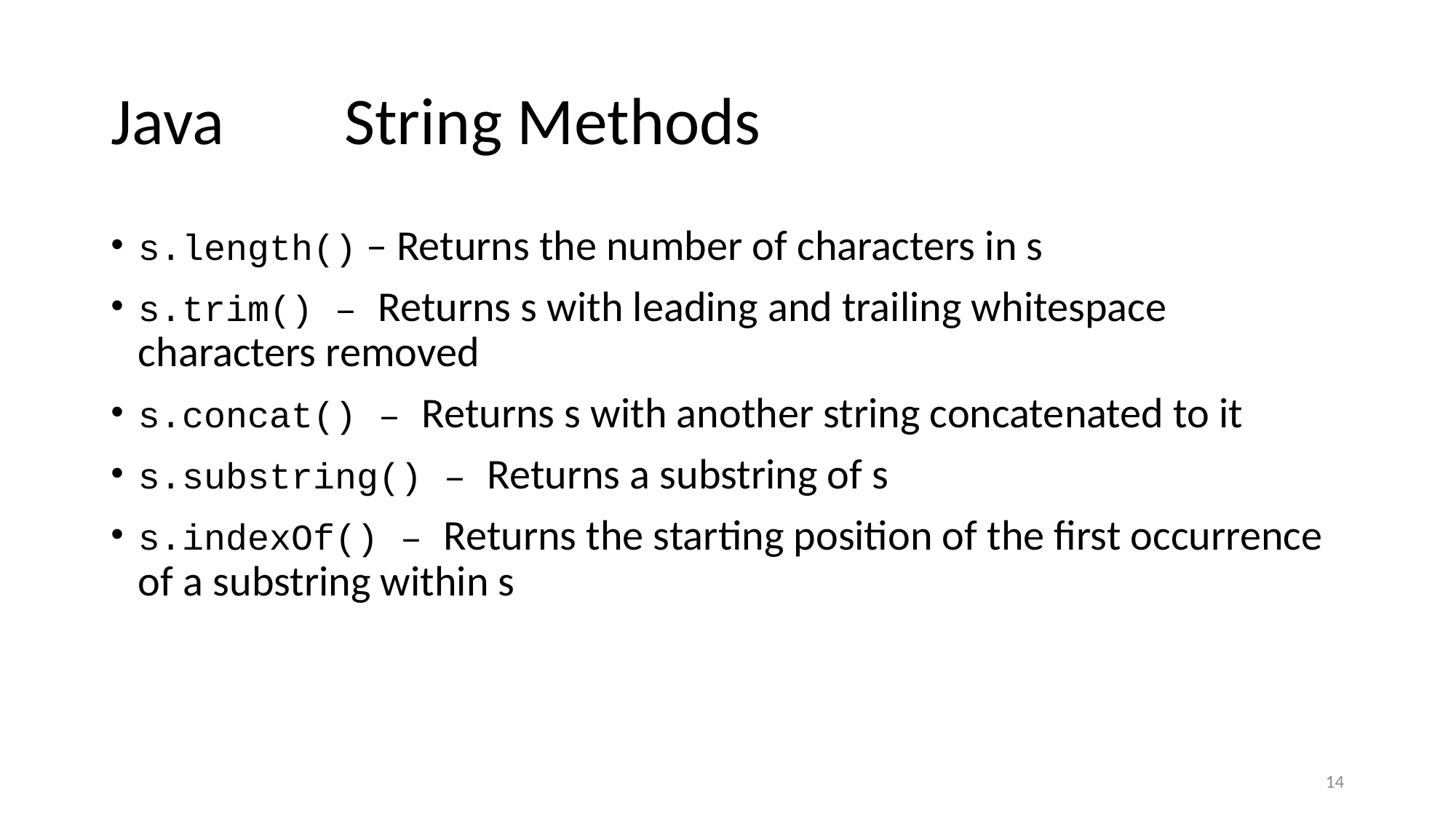

# Java	 String Methods
s.length() – Returns the number of characters in s
s.trim() – Returns s with leading and trailing whitespace characters removed
s.concat() – Returns s with another string concatenated to it
s.substring() – Returns a substring of s
s.indexOf() – Returns the starting position of the first occurrence of a substring within s

14